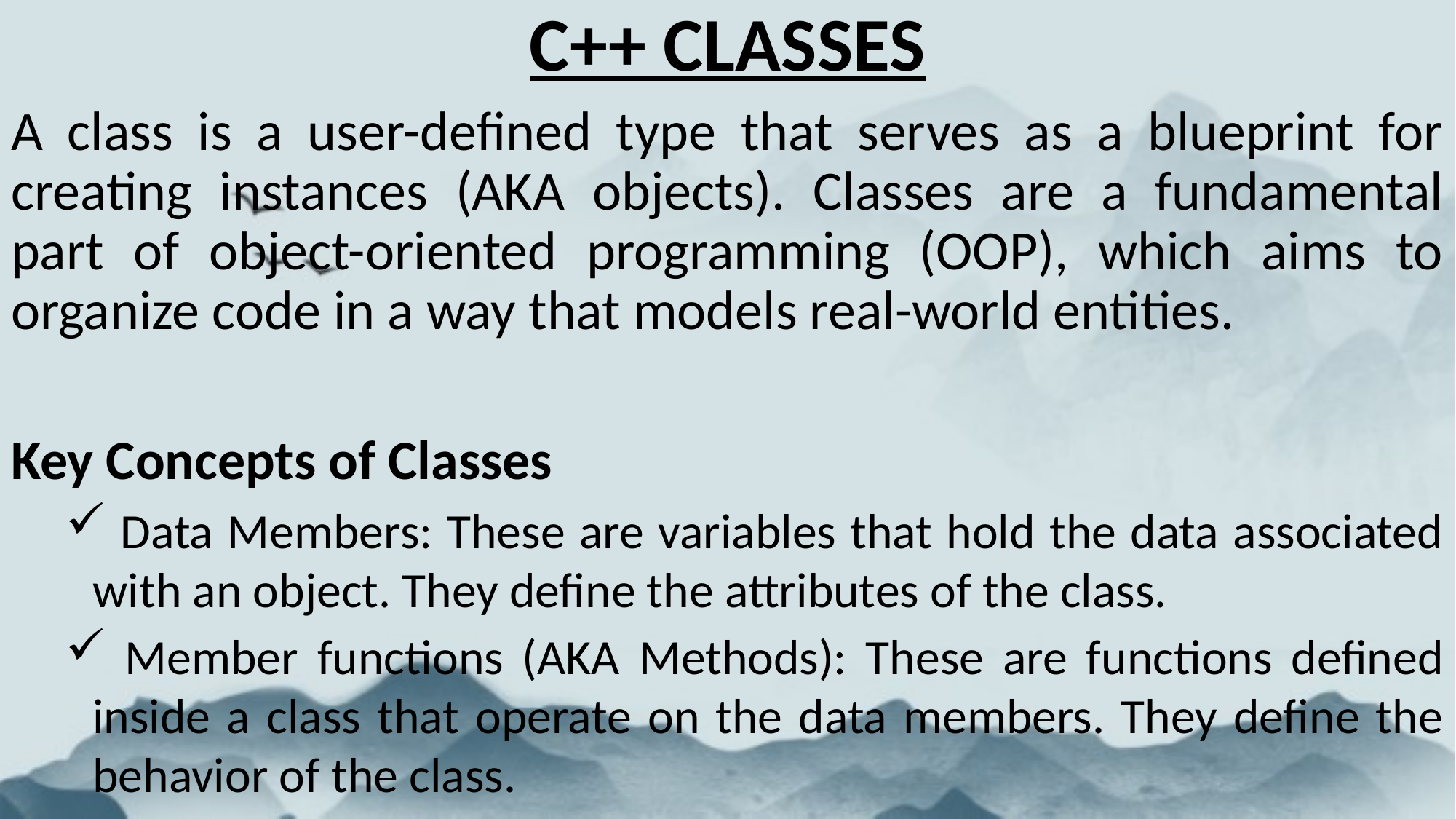

C++ CLASSES
A class is a user-defined type that serves as a blueprint for creating instances (AKA objects). Classes are a fundamental part of object-oriented programming (OOP), which aims to organize code in a way that models real-world entities.

Key Concepts of Classes
 Data Members: These are variables that hold the data associated with an object. They define the attributes of the class.
 Member functions (AKA Methods): These are functions defined inside a class that operate on the data members. They define the behavior of the class.